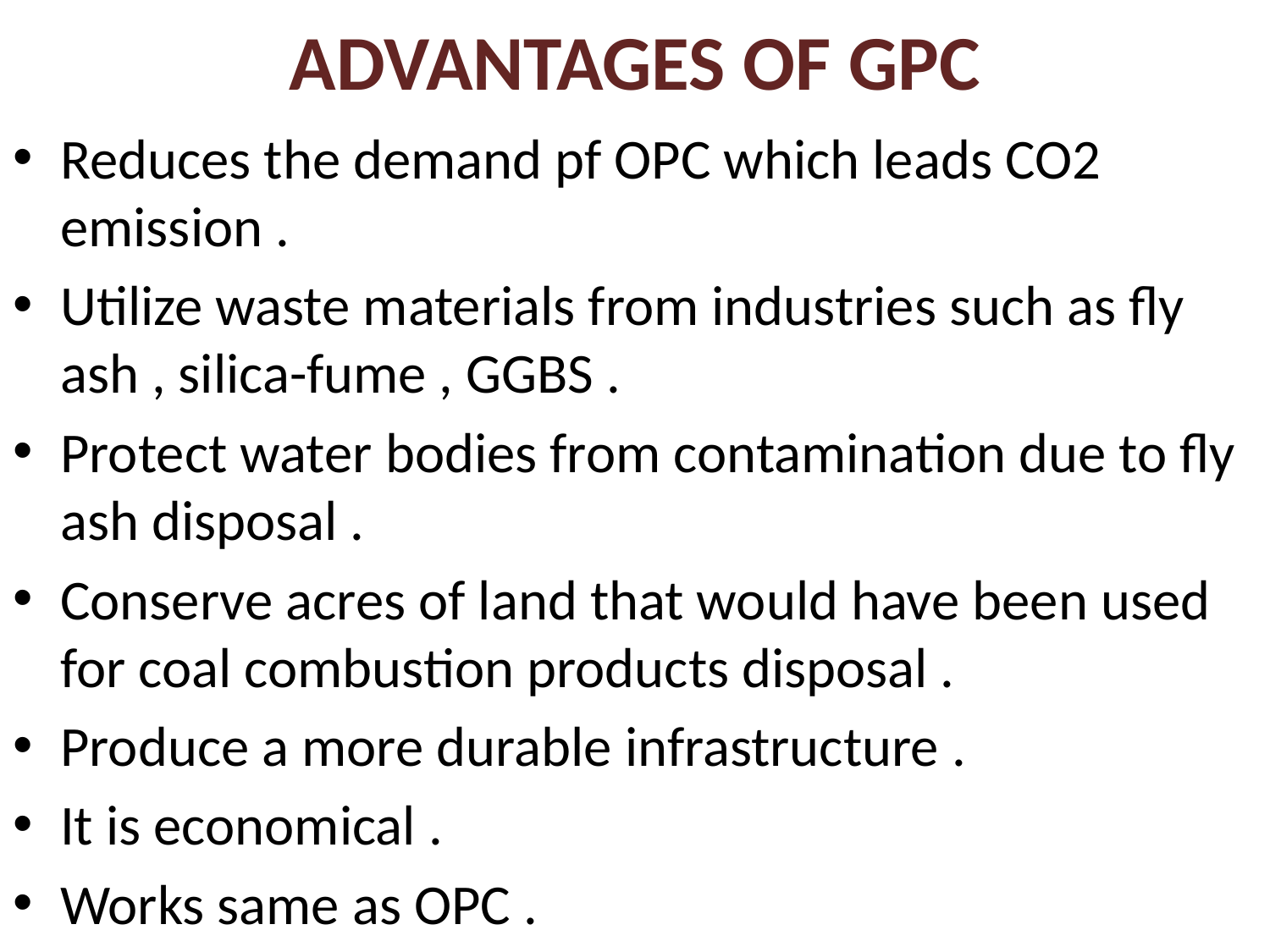

# ADVANTAGES OF GPC
Reduces the demand pf OPC which leads CO2 emission .
Utilize waste materials from industries such as fly ash , silica-fume , GGBS .
Protect water bodies from contamination due to fly ash disposal .
Conserve acres of land that would have been used for coal combustion products disposal .
Produce a more durable infrastructure .
It is economical .
Works same as OPC .